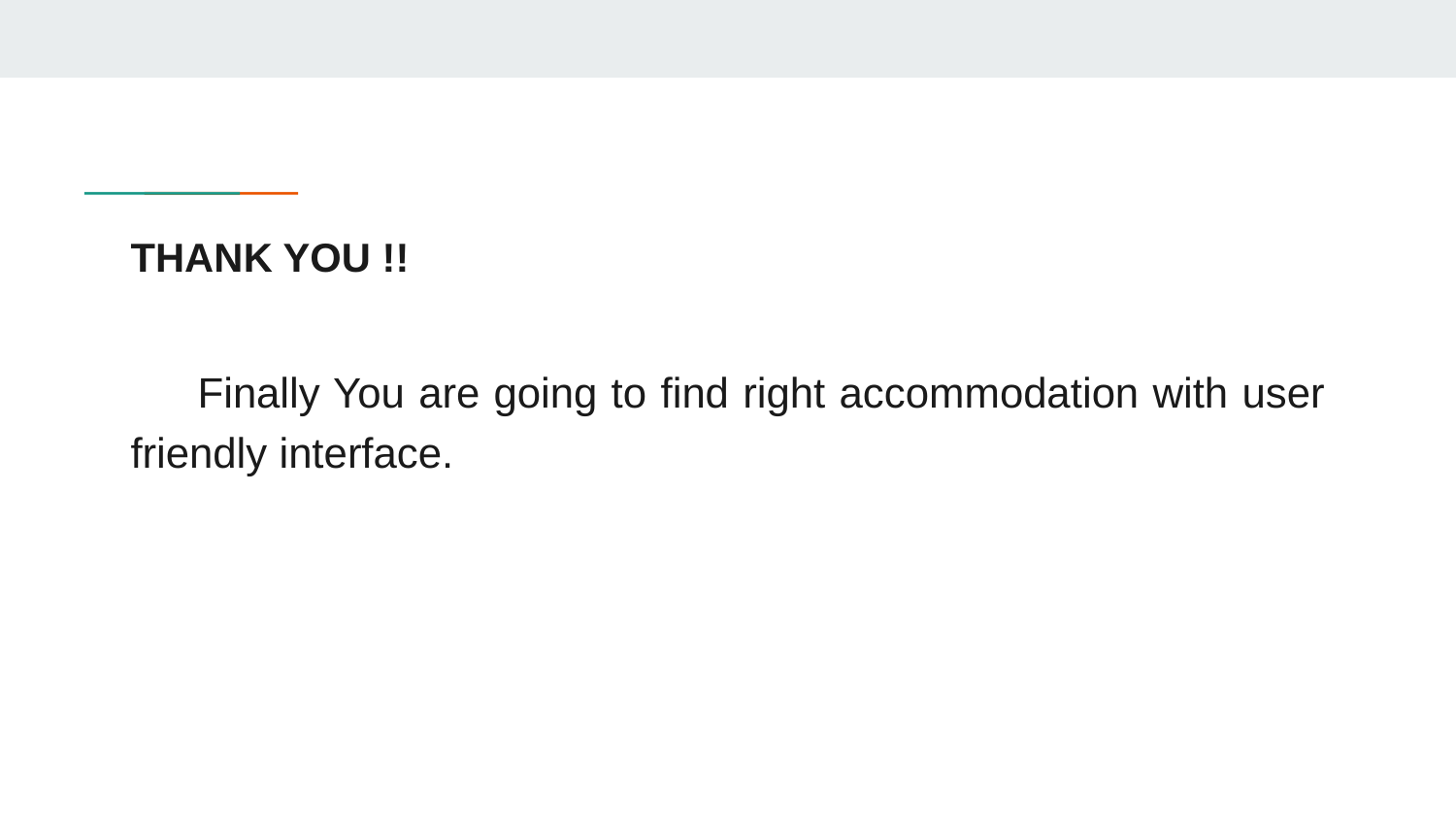

# THANK YOU !!
    Finally You are going to find right accommodation with user friendly interface.